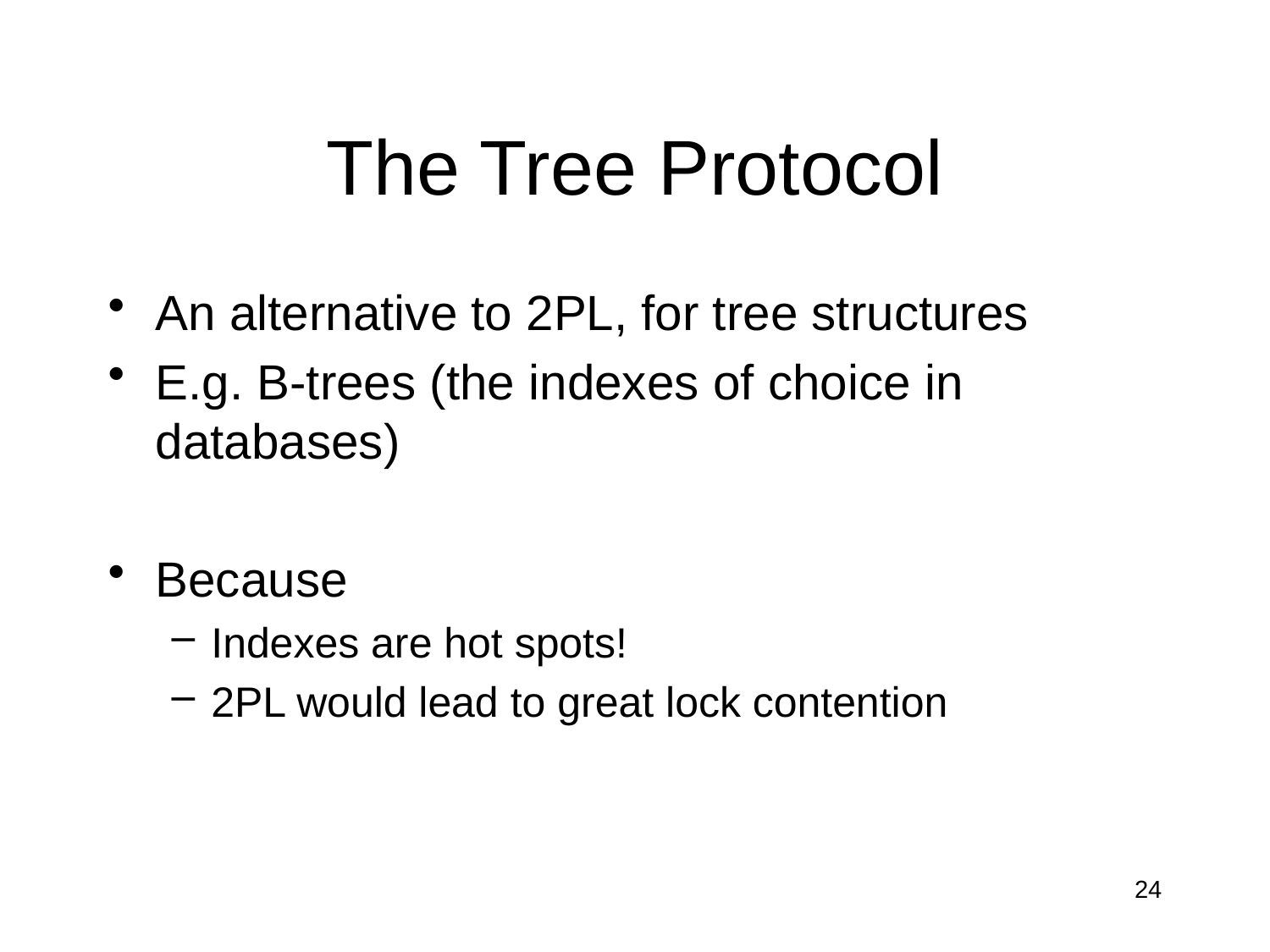

# The Tree Protocol
An alternative to 2PL, for tree structures
E.g. B-trees (the indexes of choice in databases)

Because
Indexes are hot spots!
2PL would lead to great lock contention

24